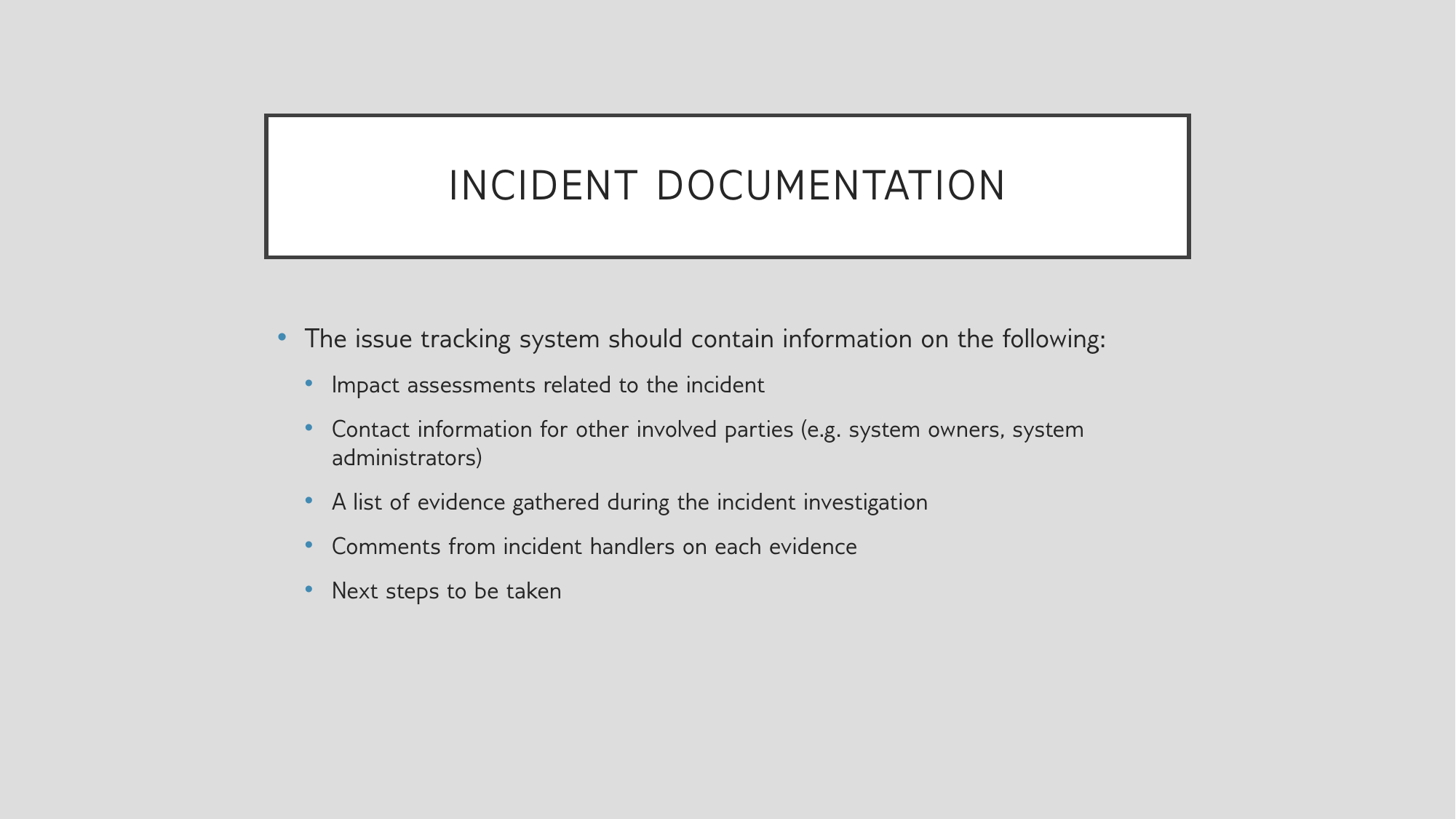

# Incident documentation
The issue tracking system should contain information on the following:
Impact assessments related to the incident
Contact information for other involved parties (e.g. system owners, system administrators)
A list of evidence gathered during the incident investigation
Comments from incident handlers on each evidence
Next steps to be taken